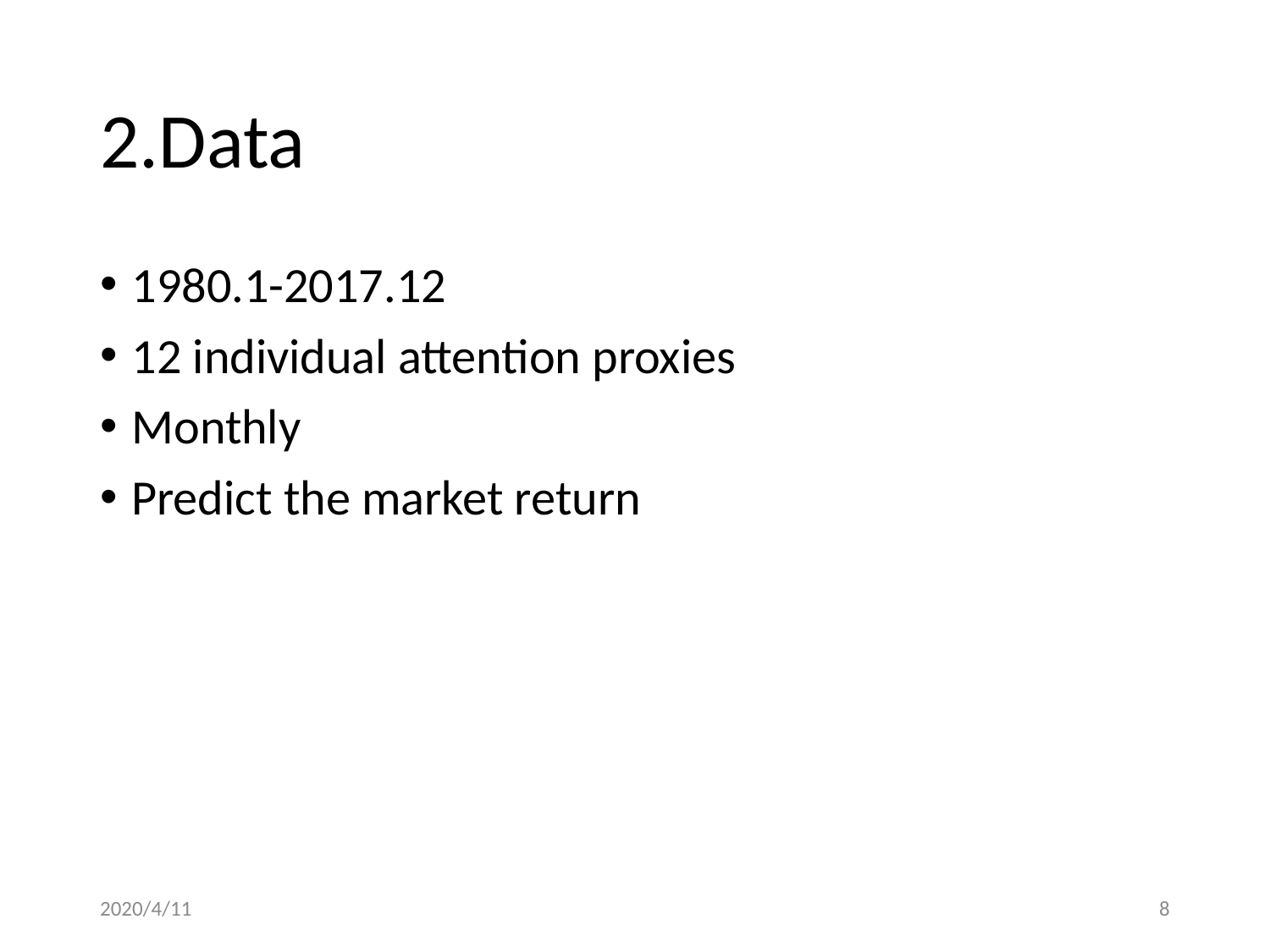

# 2.Data
1980.1-2017.12
12 individual attention proxies
Monthly
Predict the market return
2020/4/11

8